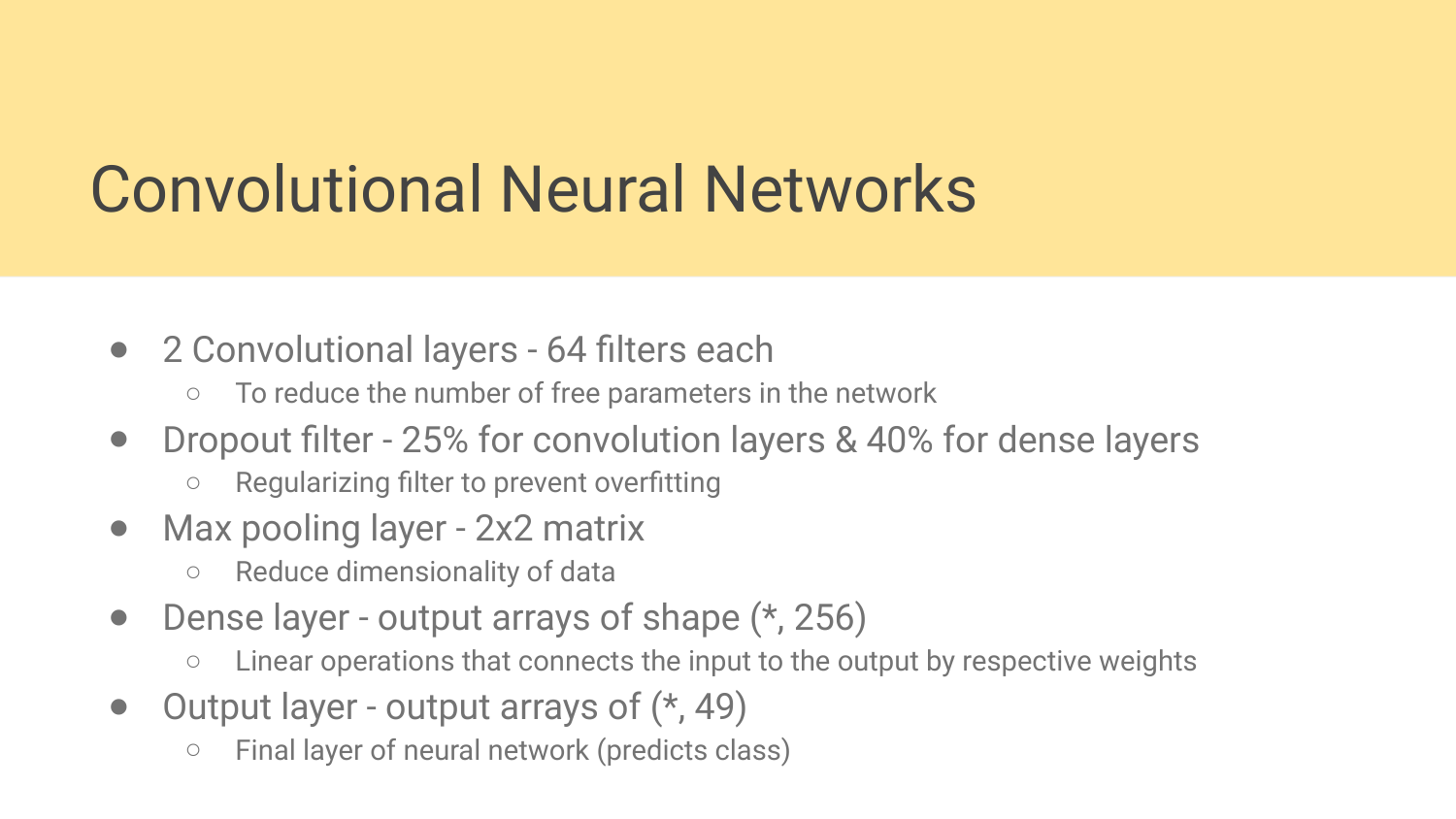

# Convolutional Neural Networks
2 Convolutional layers - 64 filters each
To reduce the number of free parameters in the network
Dropout filter - 25% for convolution layers & 40% for dense layers
Regularizing filter to prevent overfitting
Max pooling layer - 2x2 matrix
Reduce dimensionality of data
Dense layer - output arrays of shape (*, 256)
Linear operations that connects the input to the output by respective weights
Output layer - output arrays of (*, 49)
Final layer of neural network (predicts class)